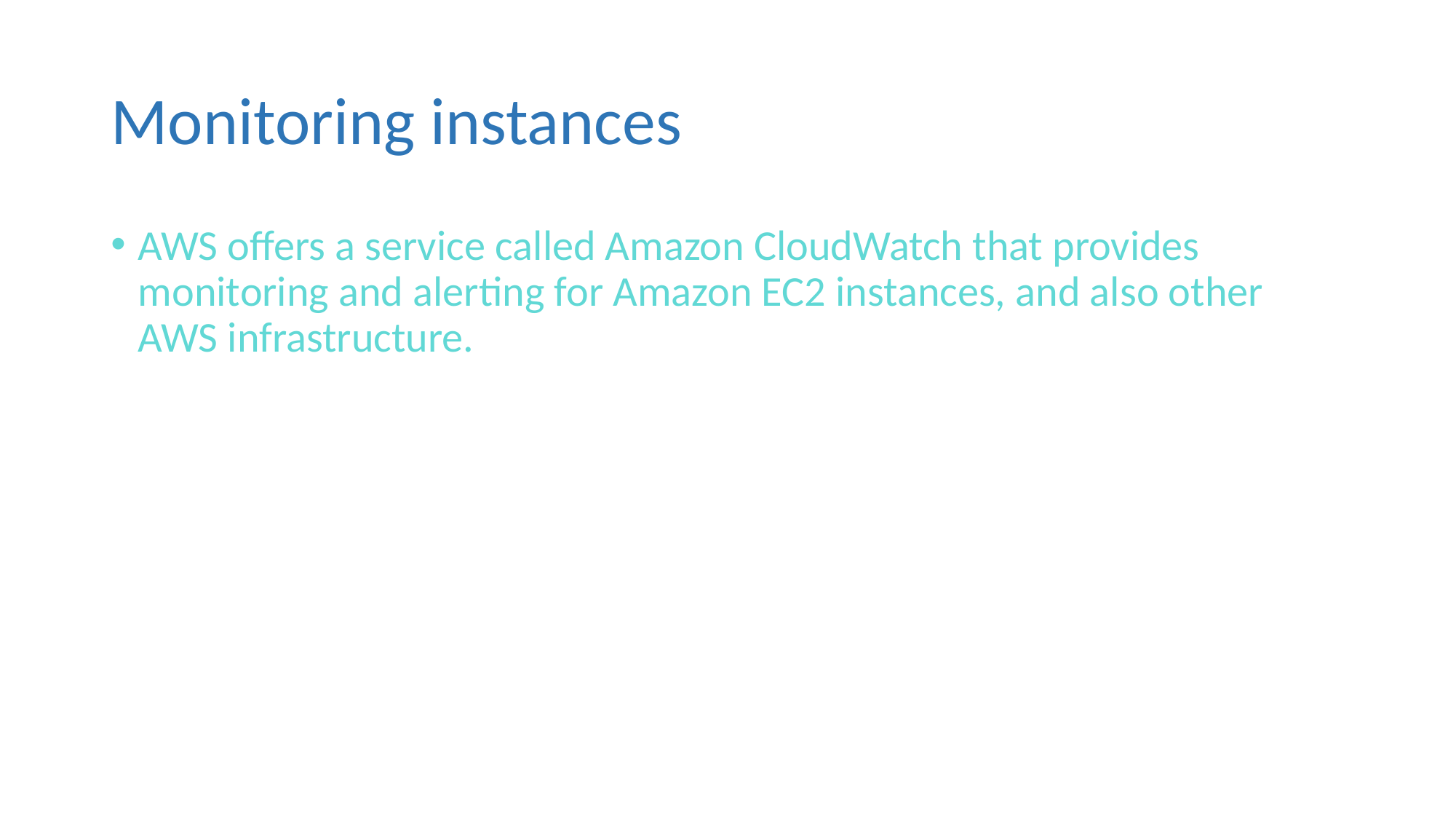

# Monitoring instances
AWS offers a service called Amazon CloudWatch that provides monitoring and alerting for Amazon EC2 instances, and also other AWS infrastructure.